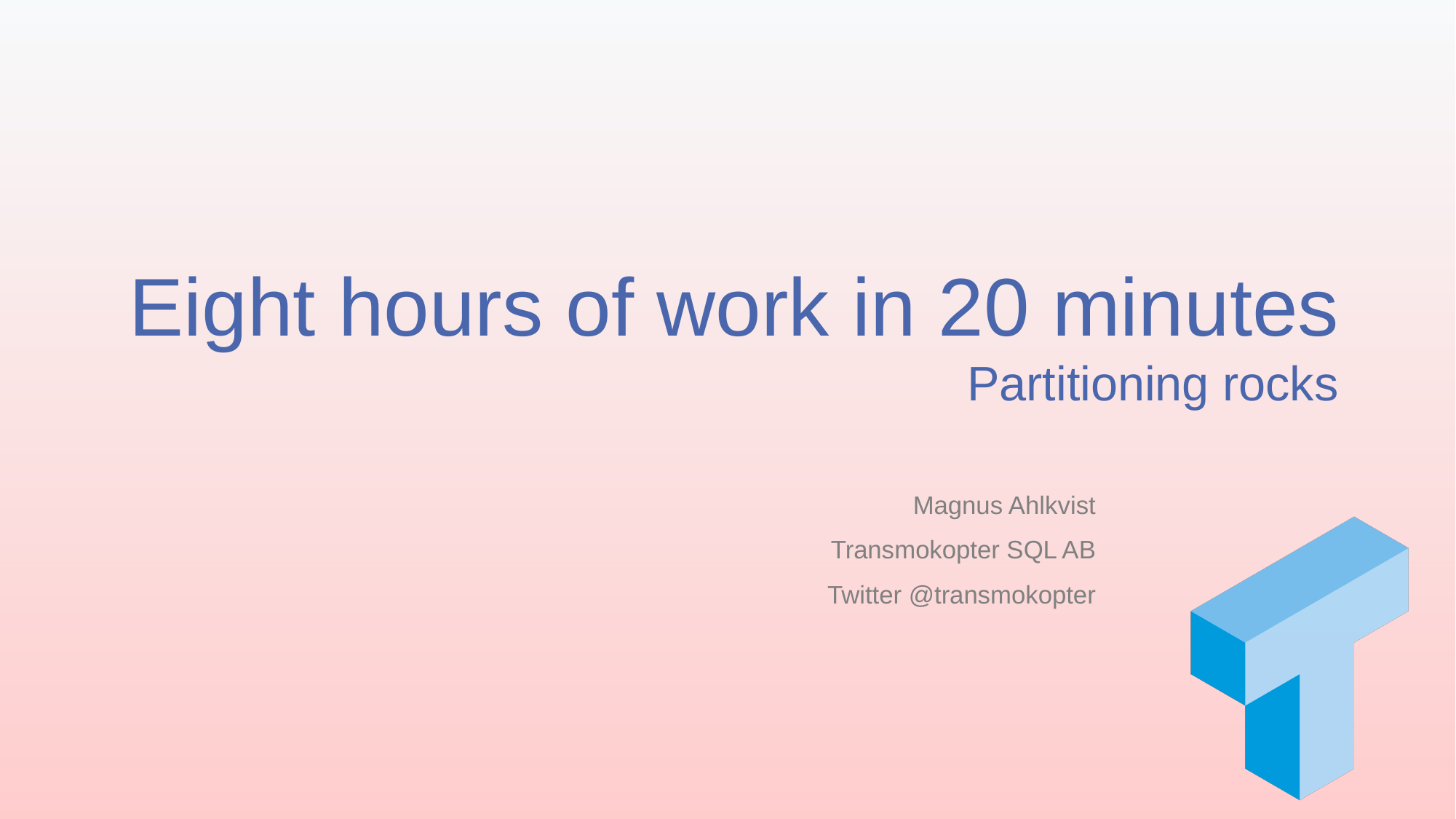

# Eight hours of work in 20 minutes Partitioning rocks
Magnus Ahlkvist
Transmokopter SQL AB
Twitter @transmokopter